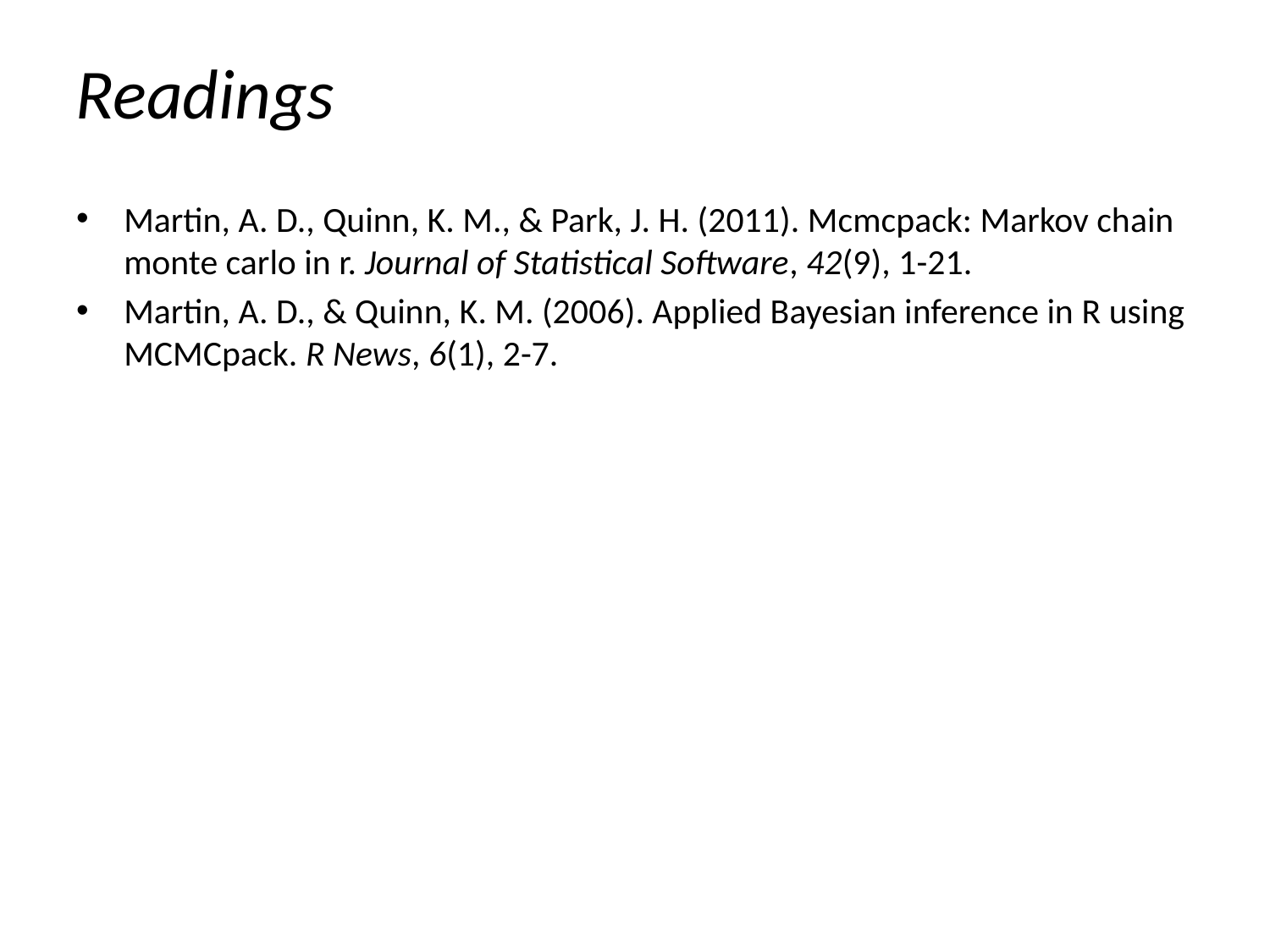

Readings
Martin, A. D., Quinn, K. M., & Park, J. H. (2011). Mcmcpack: Markov chain monte carlo in r. Journal of Statistical Software, 42(9), 1-21.
Martin, A. D., & Quinn, K. M. (2006). Applied Bayesian inference in R using MCMCpack. R News, 6(1), 2-7.